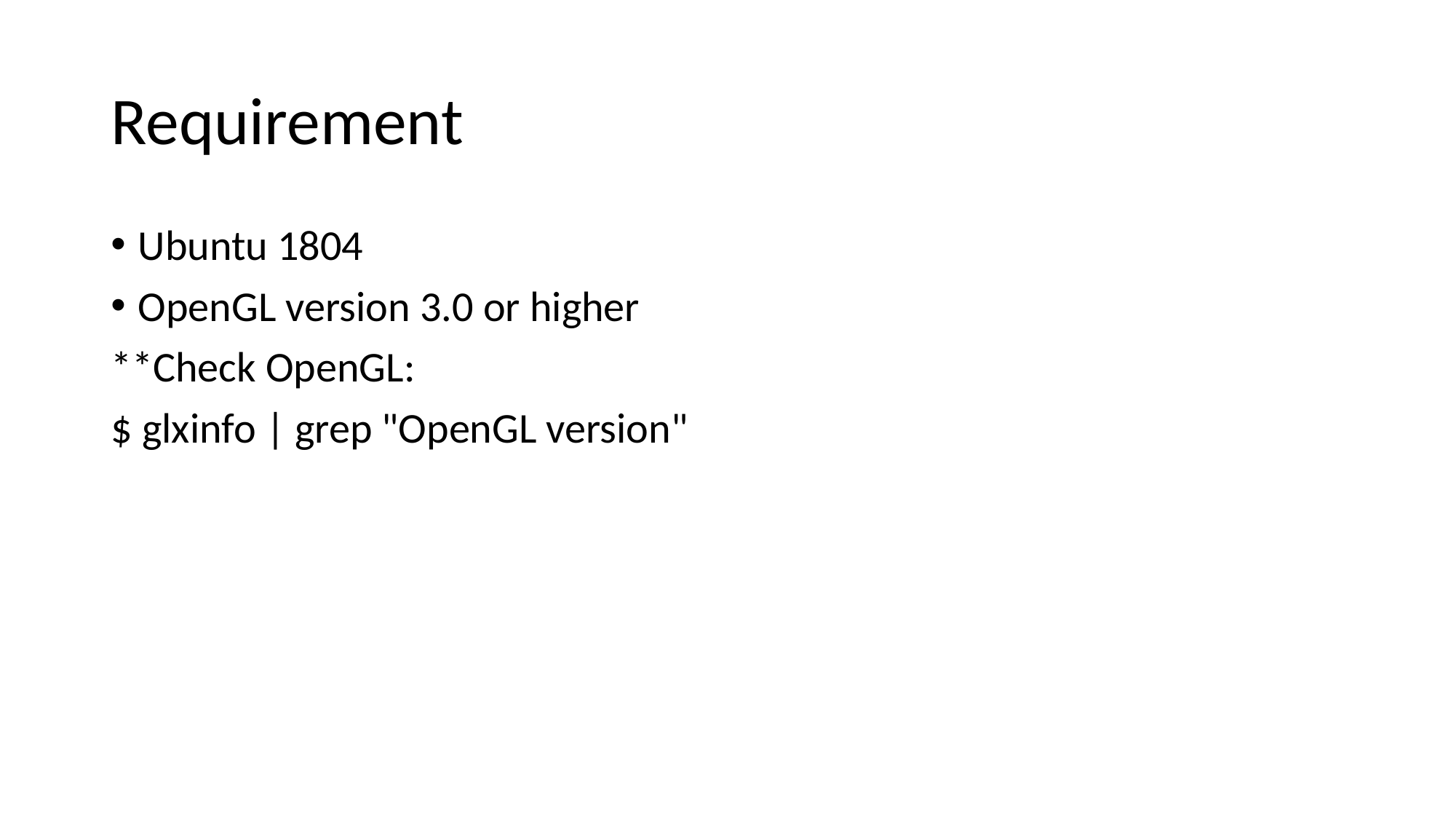

# Requirement
Ubuntu 1804
OpenGL version 3.0 or higher
**Check OpenGL:
$ glxinfo | grep "OpenGL version"